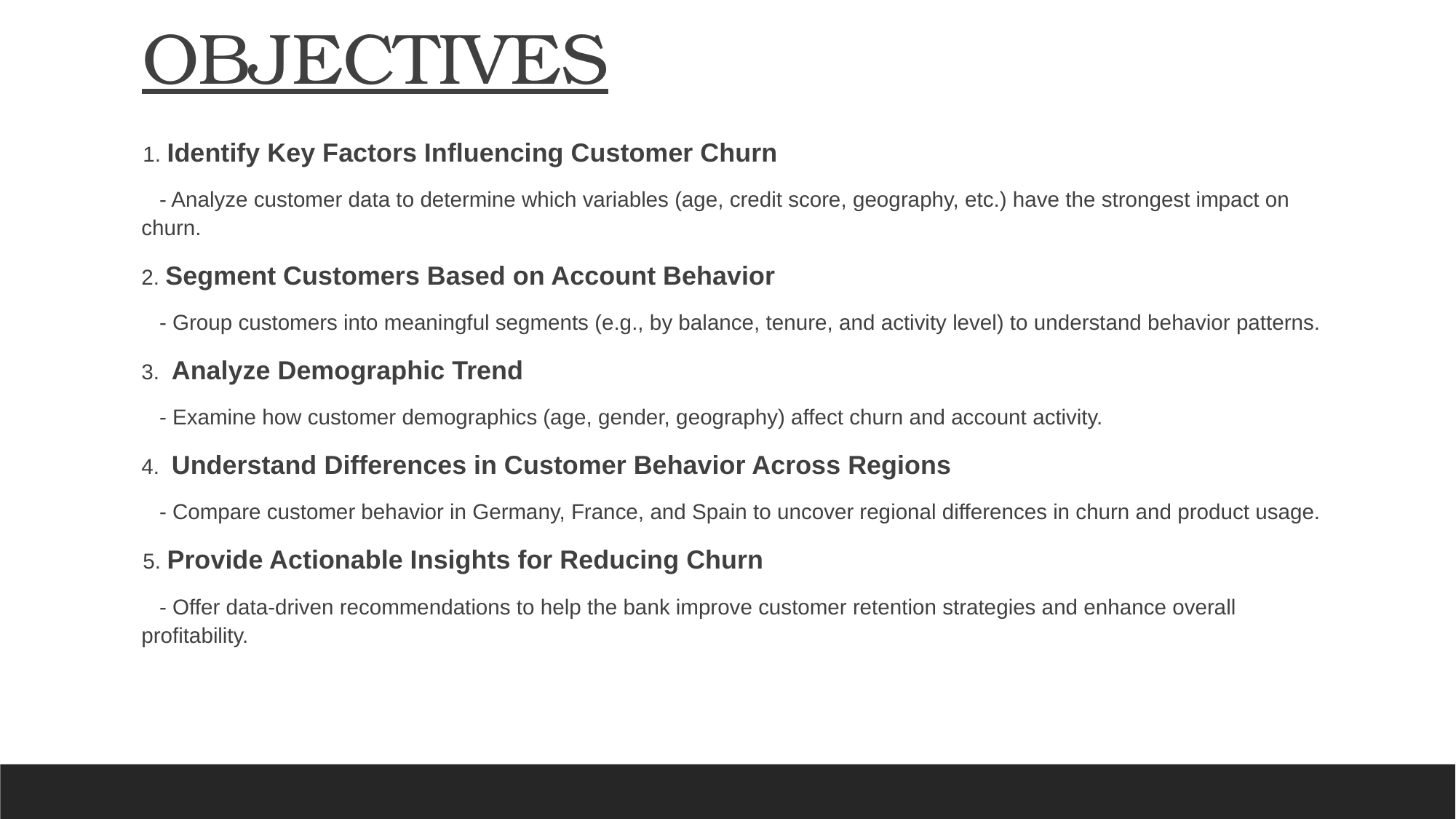

# OBJECTIVES
  1. Identify Key Factors Influencing Customer Churn
   - Analyze customer data to determine which variables (age, credit score, geography, etc.) have the strongest impact on churn.
2. Segment Customers Based on Account Behavior
   - Group customers into meaningful segments (e.g., by balance, tenure, and activity level) to understand behavior patterns.
3.  Analyze Demographic Trend
   - Examine how customer demographics (age, gender, geography) affect churn and account activity.
4.  Understand Differences in Customer Behavior Across Regions
   - Compare customer behavior in Germany, France, and Spain to uncover regional differences in churn and product usage.
  5. Provide Actionable Insights for Reducing Churn
   - Offer data-driven recommendations to help the bank improve customer retention strategies and enhance overall profitability.